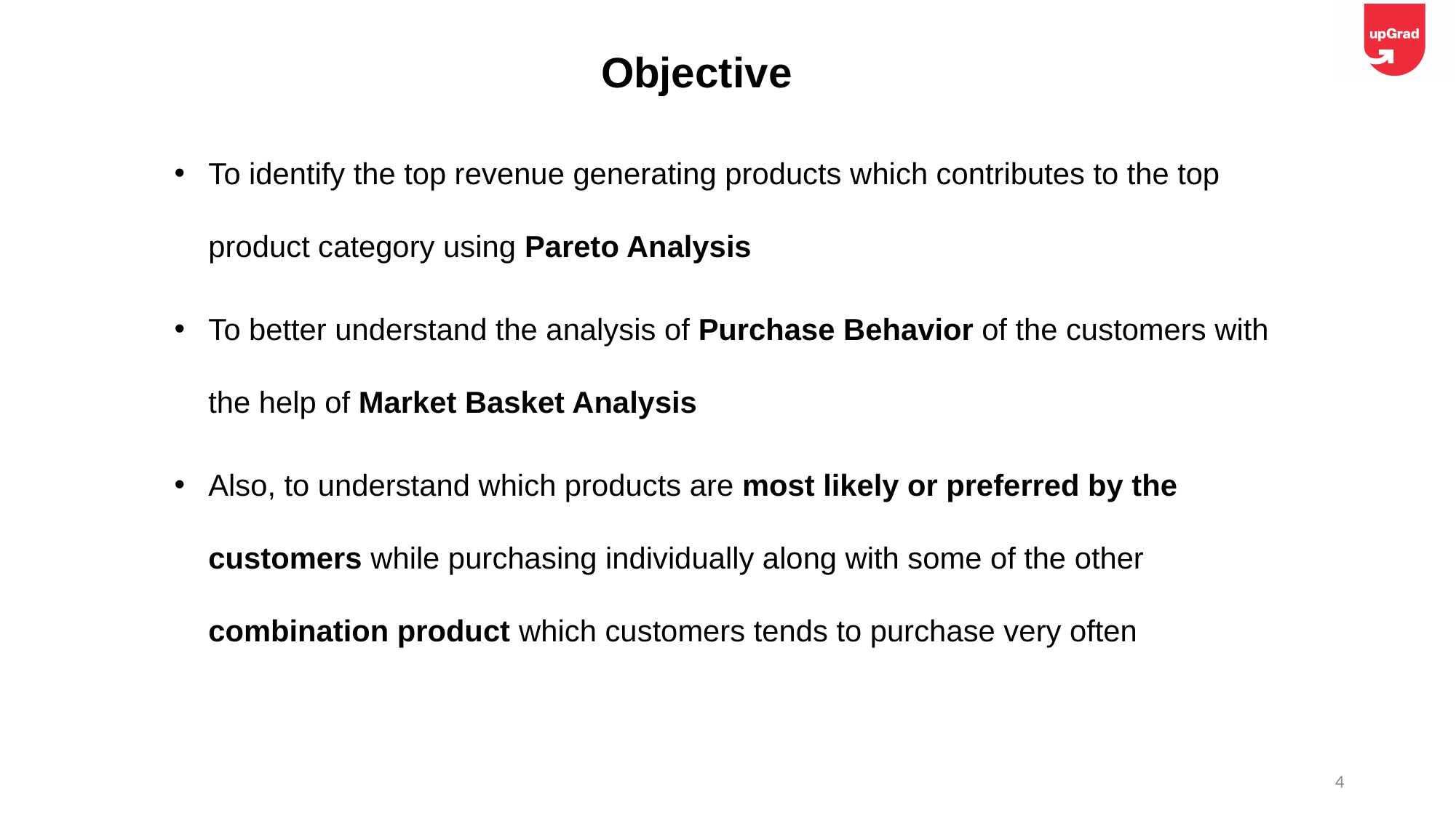

Objective
To identify the top revenue generating products which contributes to the top product category using Pareto Analysis
To better understand the analysis of Purchase Behavior of the customers with the help of Market Basket Analysis
Also, to understand which products are most likely or preferred by the customers while purchasing individually along with some of the other combination product which customers tends to purchase very often
4